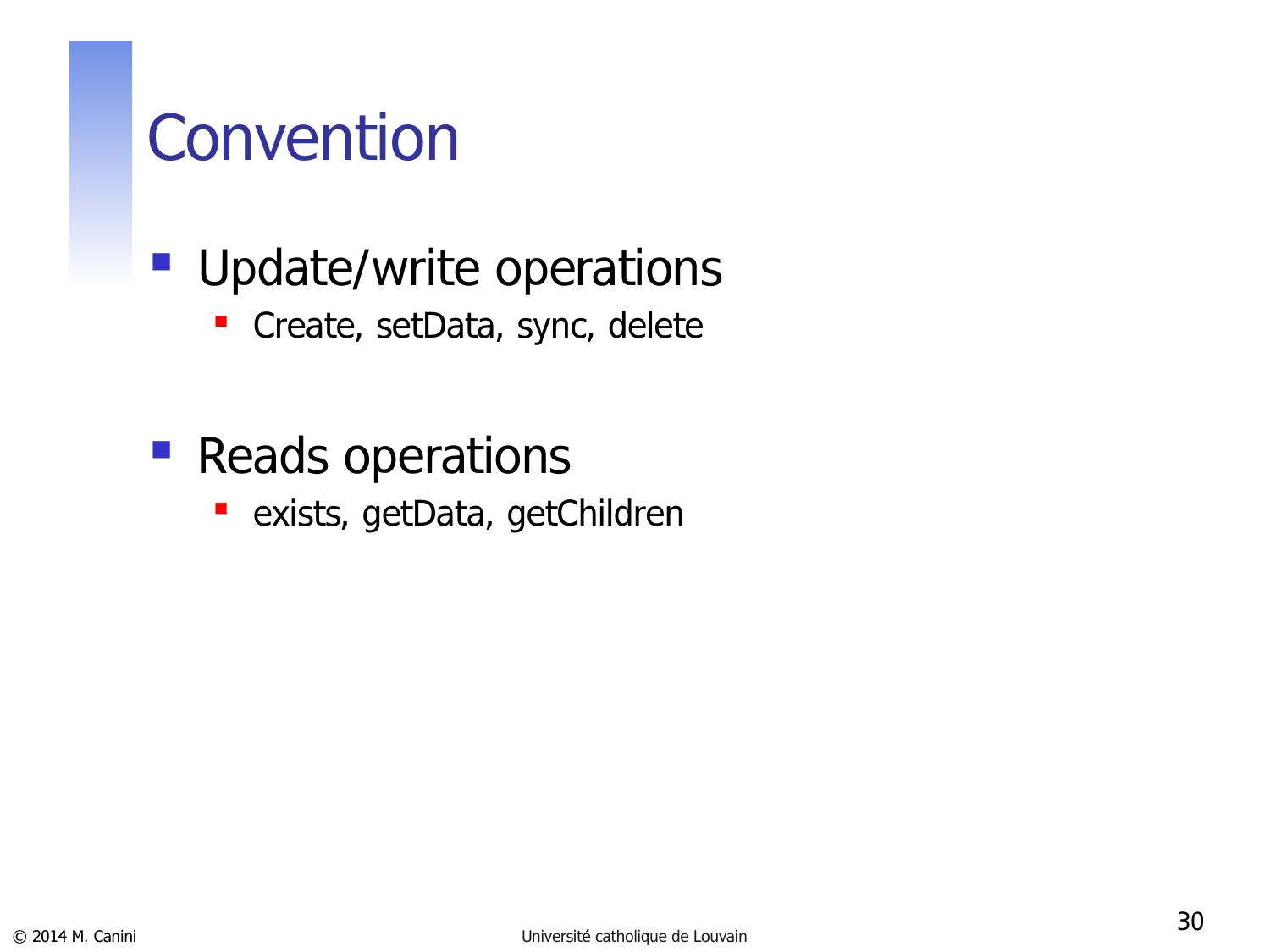

# Convention
Update/write operations
Create, setData, sync, delete

Reads operations
exists, getData, getChildren
30
Université catholique de Louvain